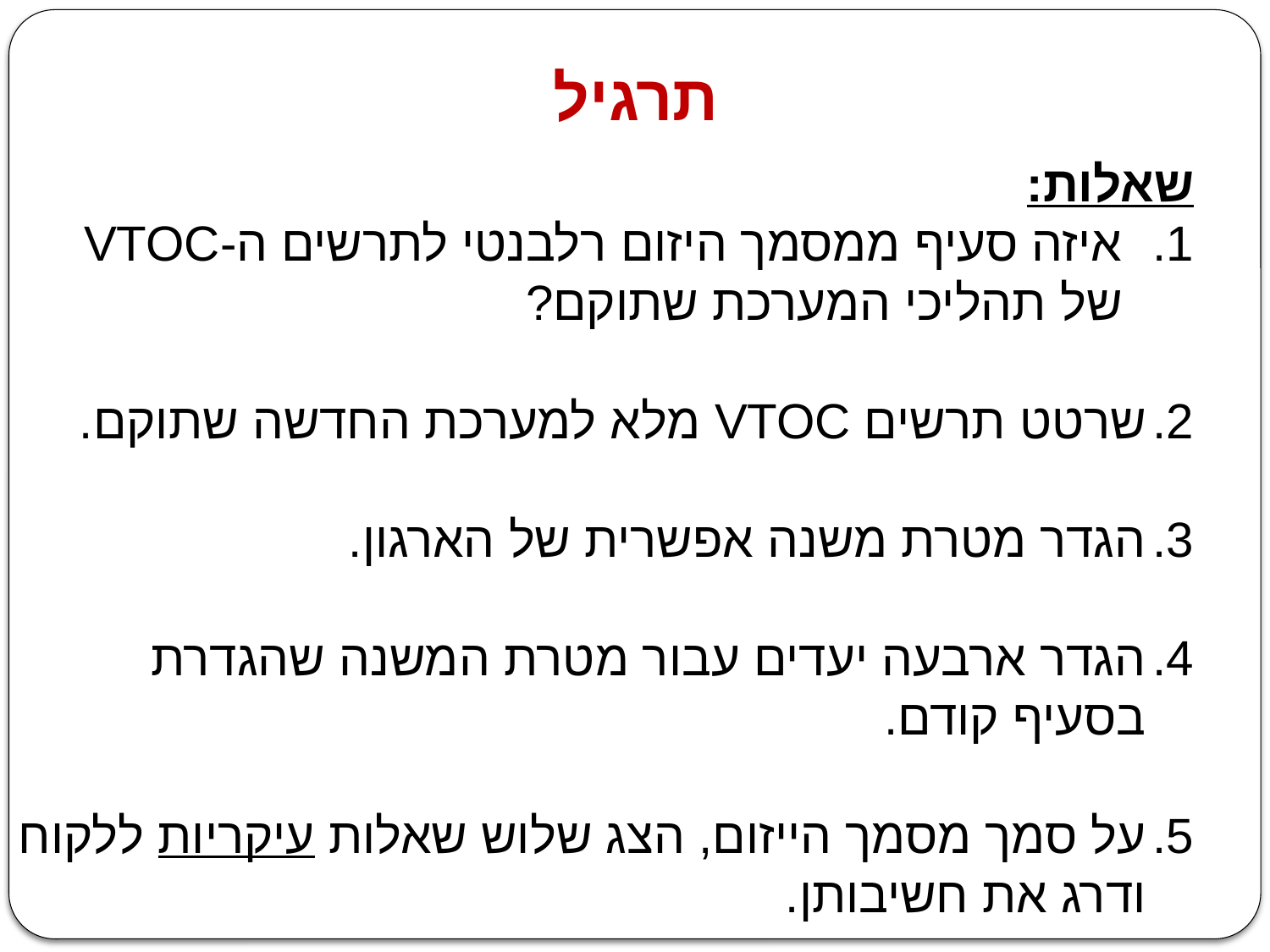

תרגיל
שאלות:
איזה סעיף ממסמך היזום רלבנטי לתרשים ה-VTOC של תהליכי המערכת שתוקם?

שרטט תרשים VTOC מלא למערכת החדשה שתוקם.

הגדר מטרת משנה אפשרית של הארגון.

הגדר ארבעה יעדים עבור מטרת המשנה שהגדרת בסעיף קודם.

על סמך מסמך הייזום, הצג שלוש שאלות עיקריות ללקוח ודרג את חשיבותן.